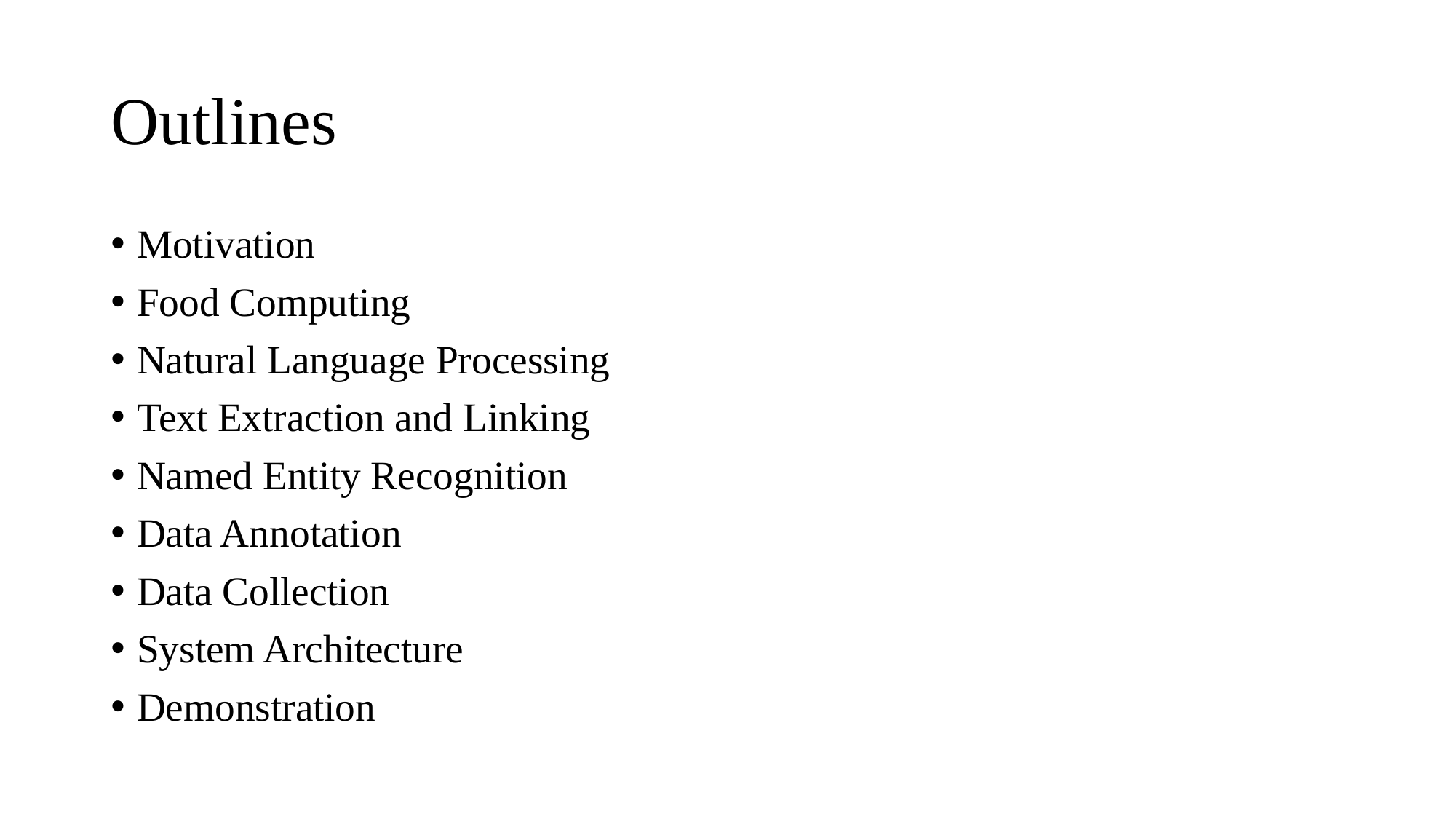

# Outlines
Motivation
Food Computing
Natural Language Processing
Text Extraction and Linking
Named Entity Recognition
Data Annotation
Data Collection
System Architecture
Demonstration